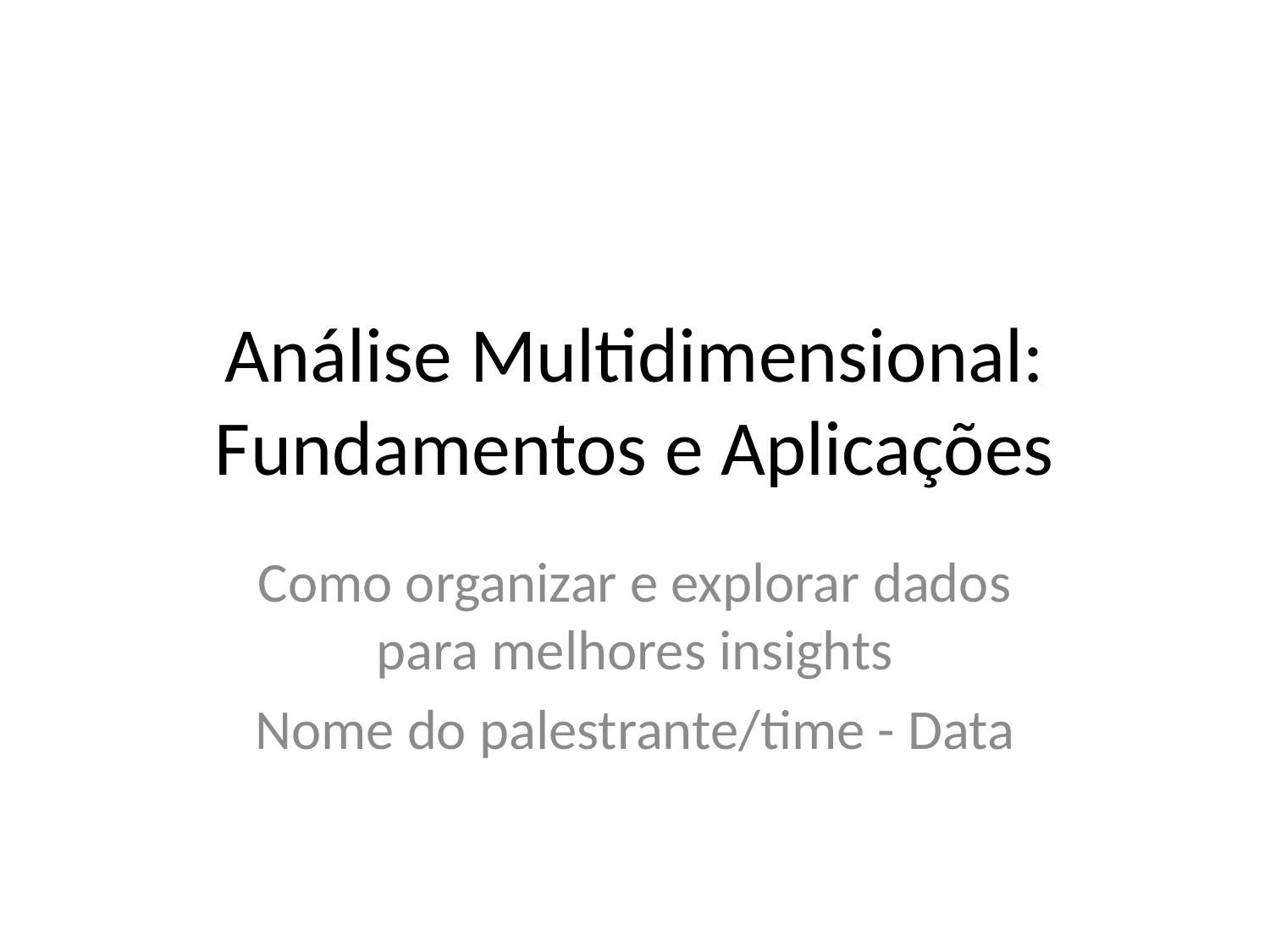

# Análise Multidimensional: Fundamentos e Aplicações
Como organizar e explorar dados para melhores insights
Nome do palestrante/time - Data